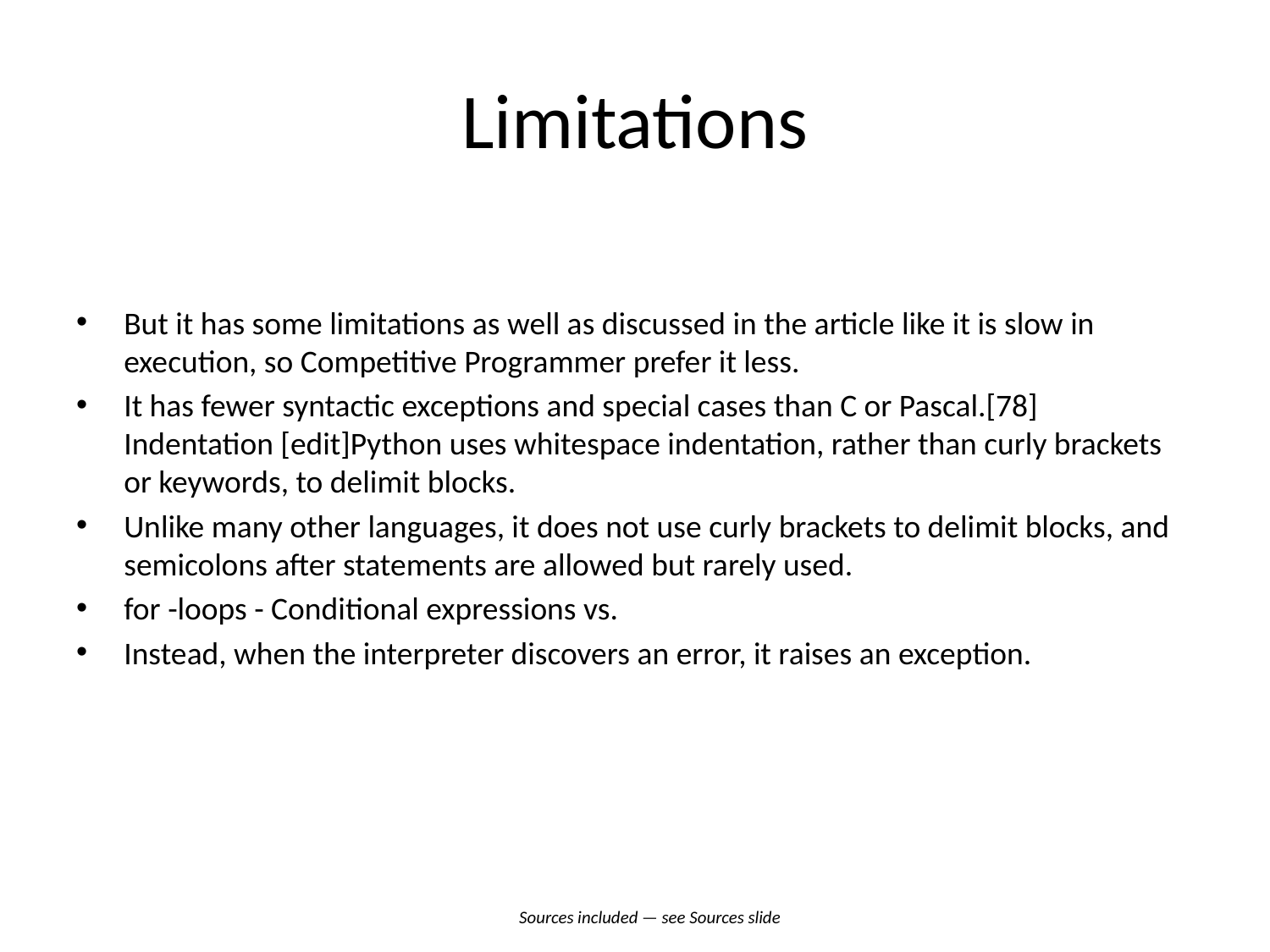

# Limitations

But it has some limitations as well as discussed in the article like it is slow in execution, so Competitive Programmer prefer it less.
It has fewer syntactic exceptions and special cases than C or Pascal.[78] Indentation [edit]Python uses whitespace indentation, rather than curly brackets or keywords, to delimit blocks.
Unlike many other languages, it does not use curly brackets to delimit blocks, and semicolons after statements are allowed but rarely used.
for -loops - Conditional expressions vs.
Instead, when the interpreter discovers an error, it raises an exception.
Sources included — see Sources slide